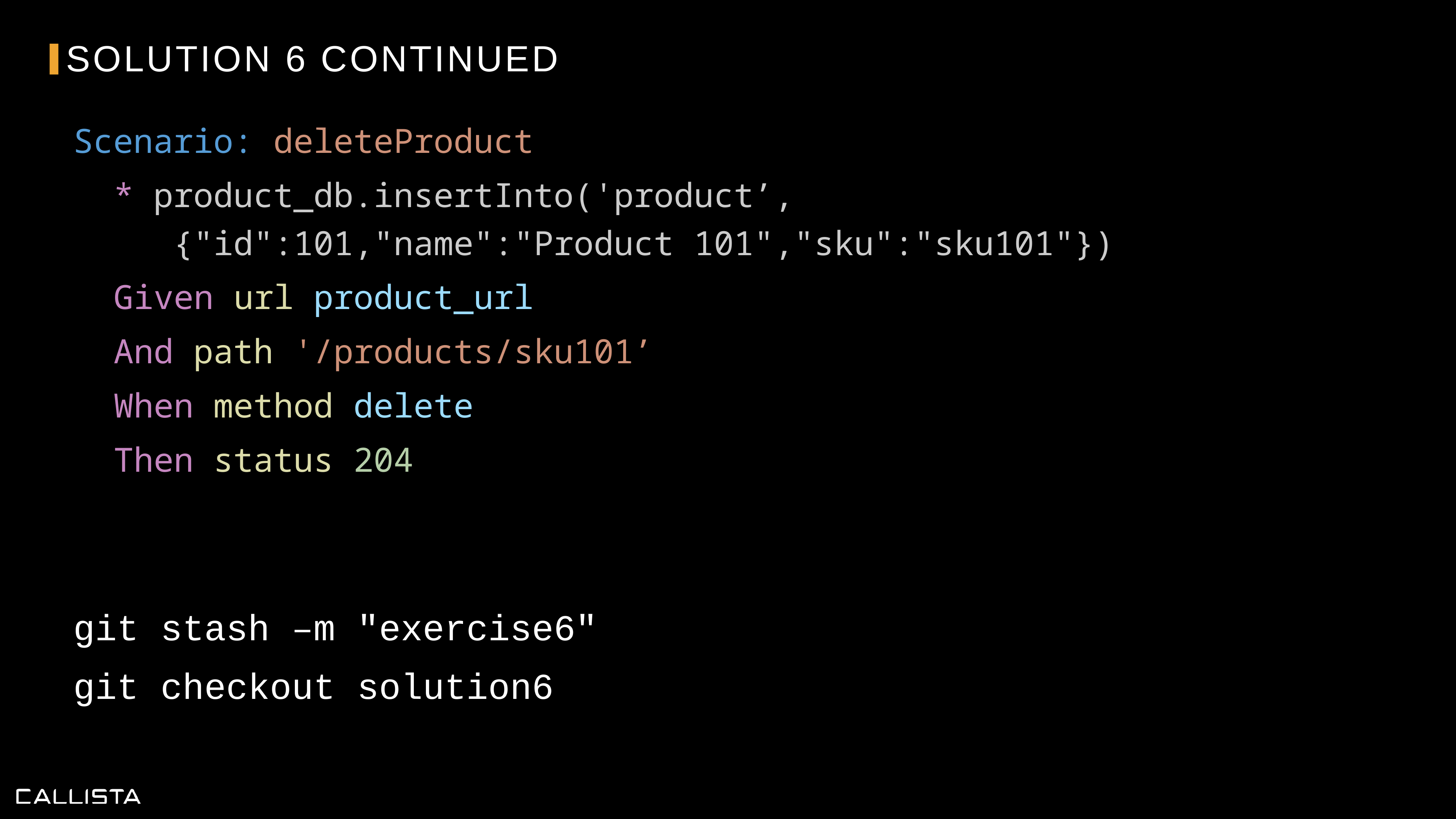

# Solution 6 Continued
Scenario: deleteProduct
  * product_db.insertInto('product’,
     {"id":101,"name":"Product 101","sku":"sku101"})
  Given url product_url
  And path '/products/sku101’
  When method delete
  Then status 204

git stash –m "exercise6"
git checkout solution6